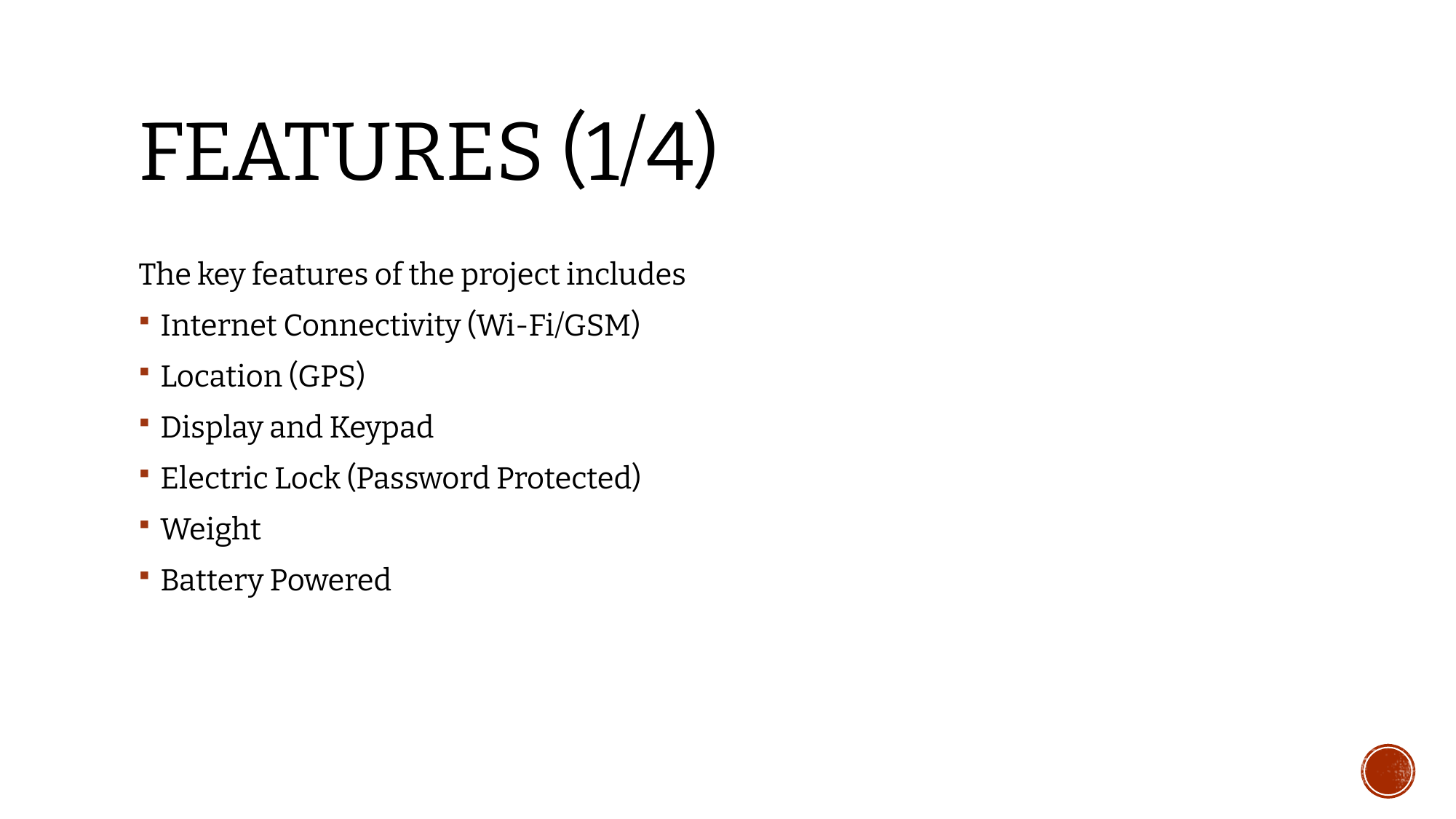

# Features (1/4)
The key features of the project includes
Internet Connectivity (Wi-Fi/GSM)
Location (GPS)
Display and Keypad
Electric Lock (Password Protected)
Weight
Battery Powered